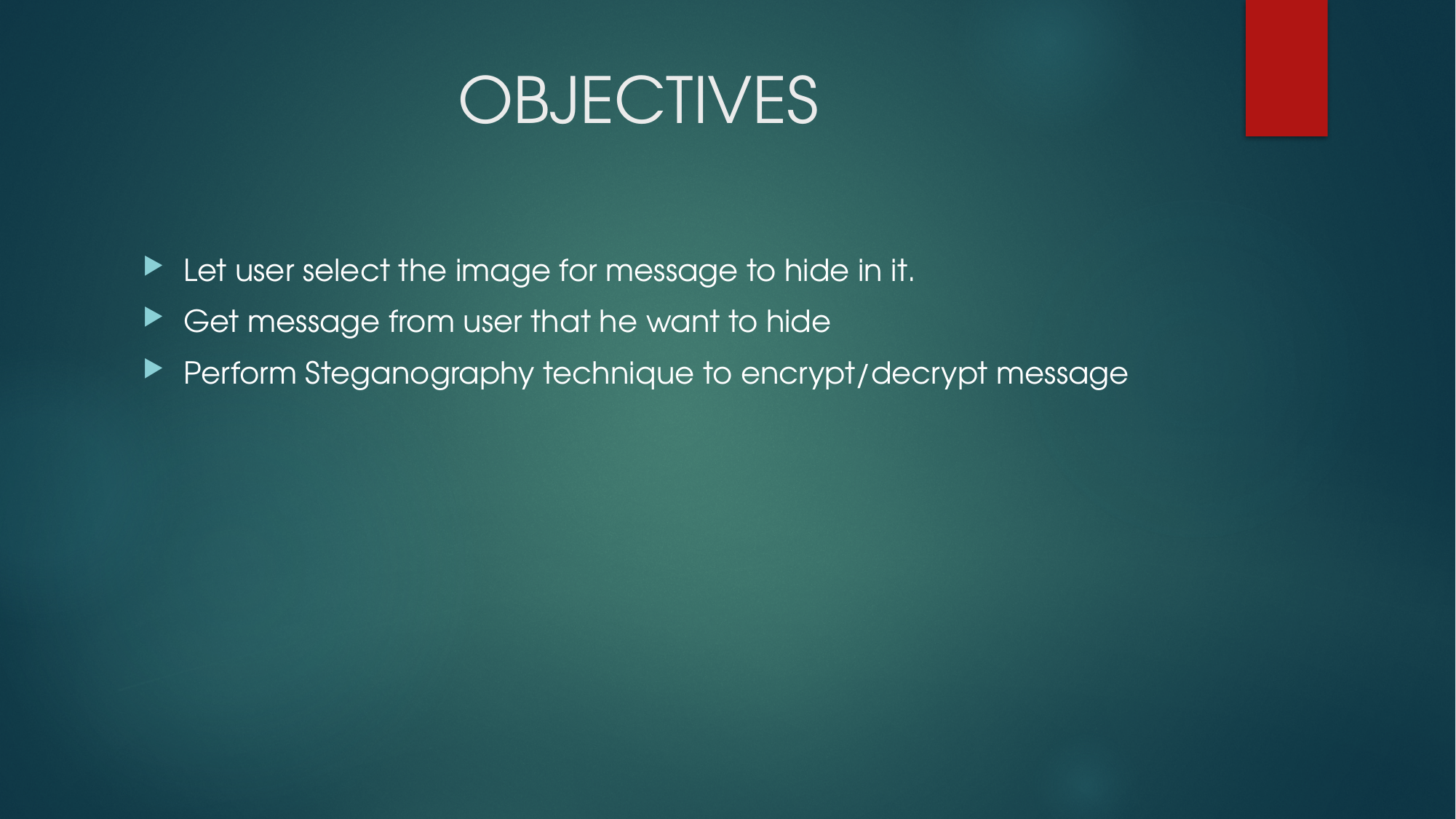

# OBJECTIVES
Let user select the image for message to hide in it.
Get message from user that he want to hide
Perform Steganography technique to encrypt/decrypt message